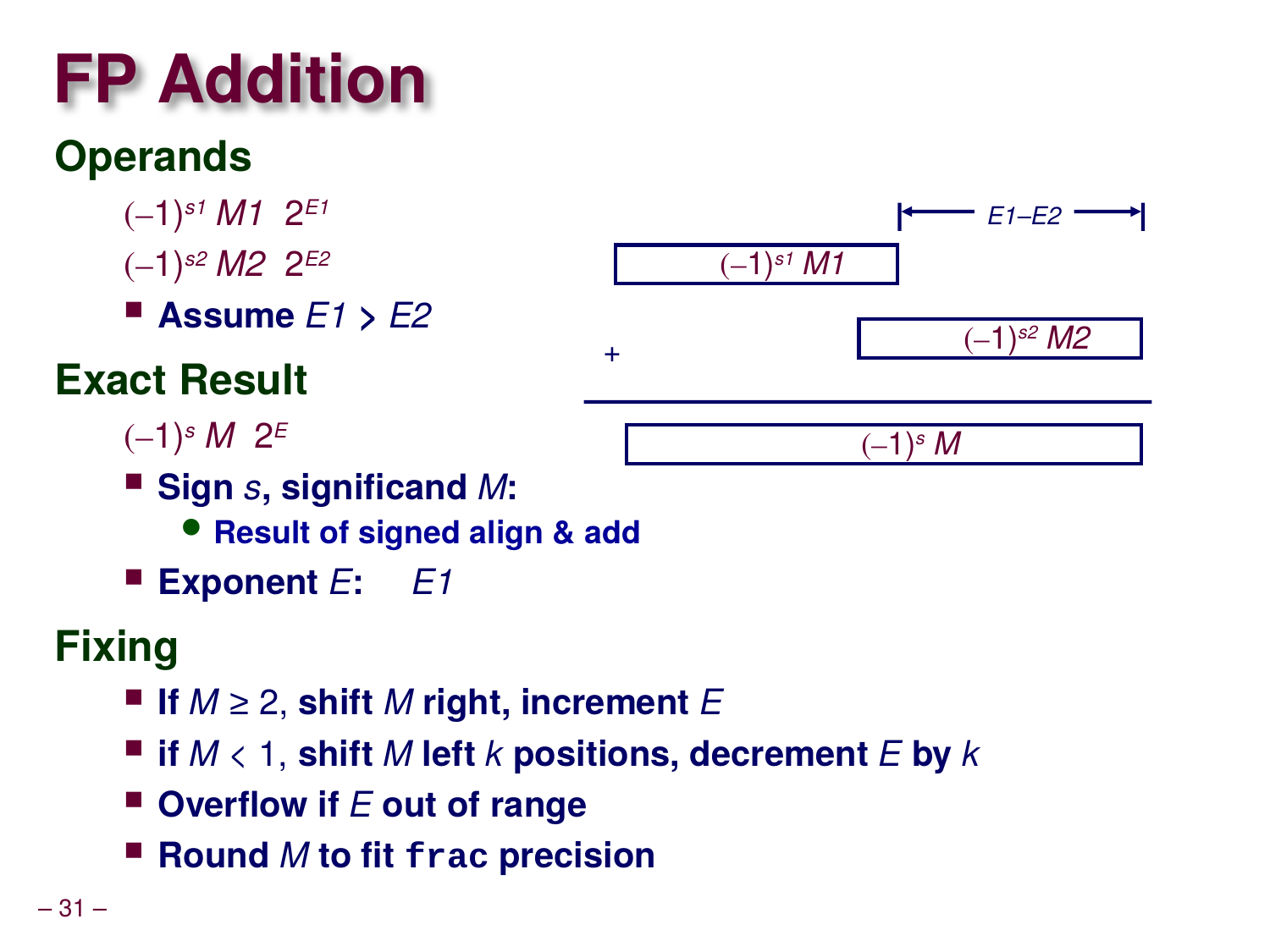

# FP Addition
Operands
(–1)s1 M1  2E1
(–1)s2 M2  2E2
Assume E1 > E2
Exact Result
(–1)s M  2E
Sign s, significand M:
Result of signed align & add
Exponent E: 	E1
Fixing
If M ≥ 2, shift M right, increment E
if M < 1, shift M left k positions, decrement E by k
Overflow if E out of range
Round M to fit frac precision
E1–E2

(–1)s1 M1
(–1)s2 M2
+

(–1)s M